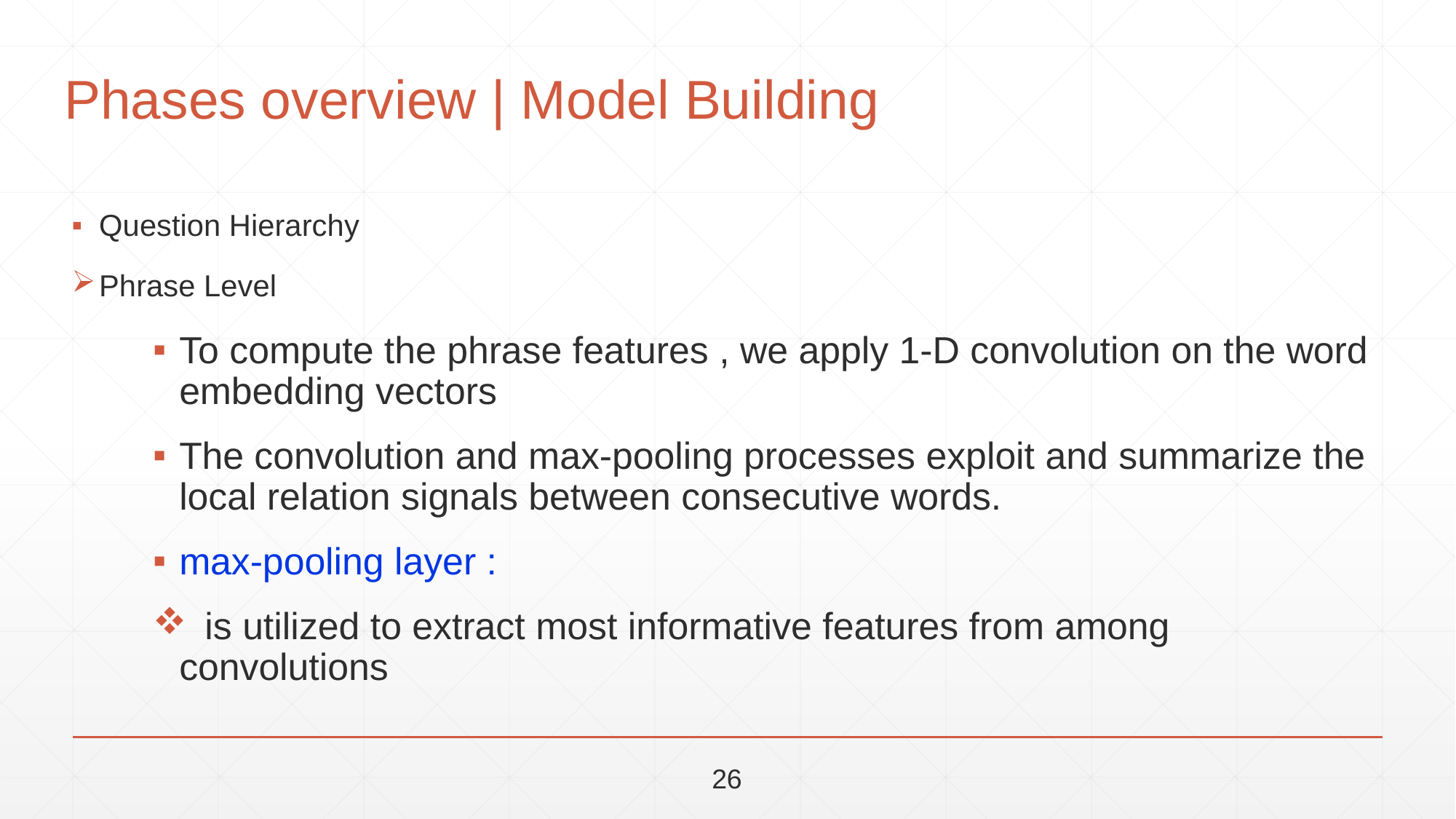

# Phases overview | Model Building
Question Hierarchy
Phrase Level

To compute the phrase features , we apply 1-D convolution on the word embedding vectors
The convolution and max-pooling processes exploit and summarize the local relation signals between consecutive words.
max-pooling layer :
  is utilized to extract most informative features from among convolutions

26